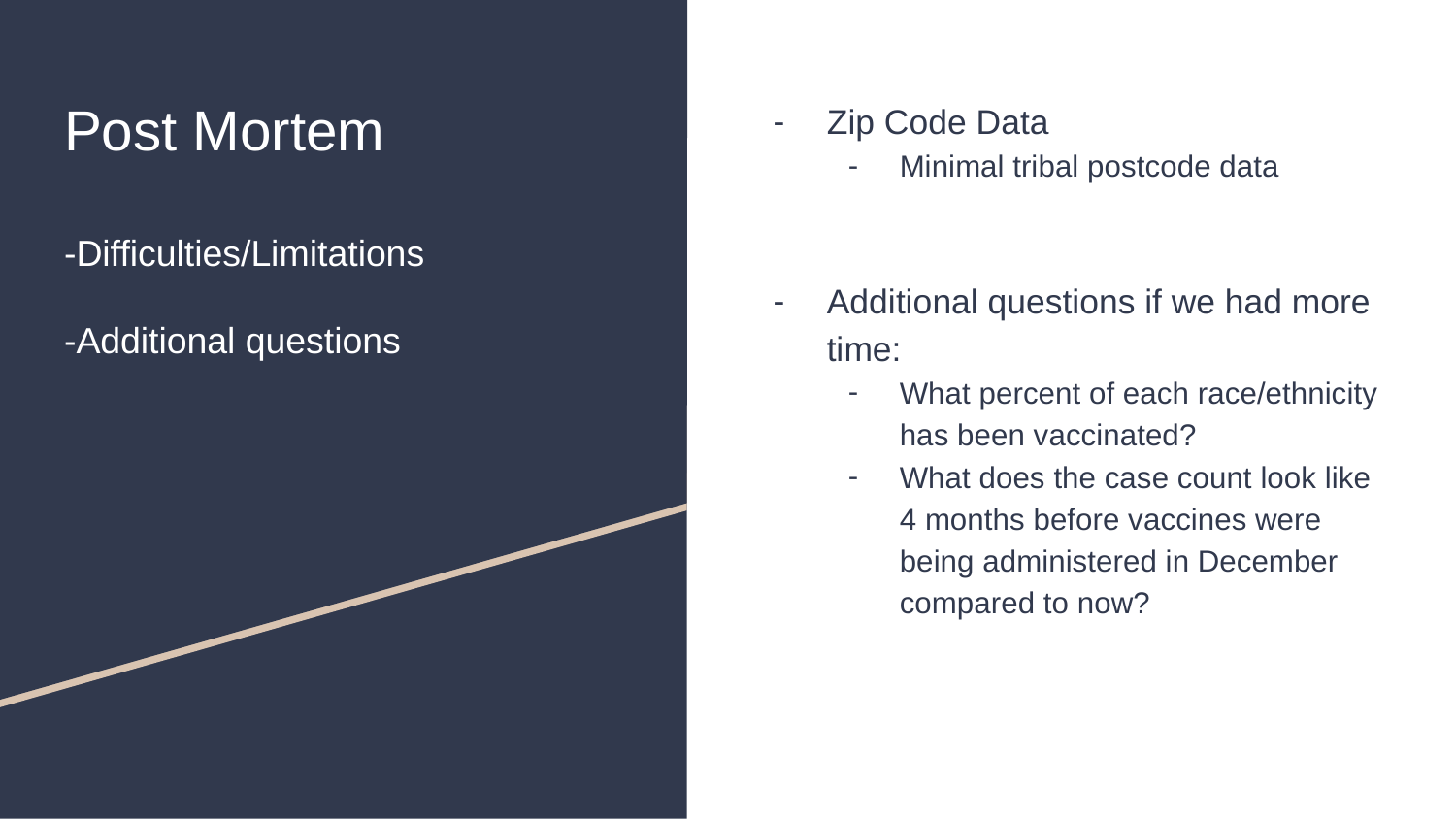

# Post Mortem

-Difficulties/Limitations

-Additional questions
Zip Code Data
Minimal tribal postcode data

Additional questions if we had more time:
What percent of each race/ethnicity has been vaccinated?
What does the case count look like 4 months before vaccines were being administered in December compared to now?